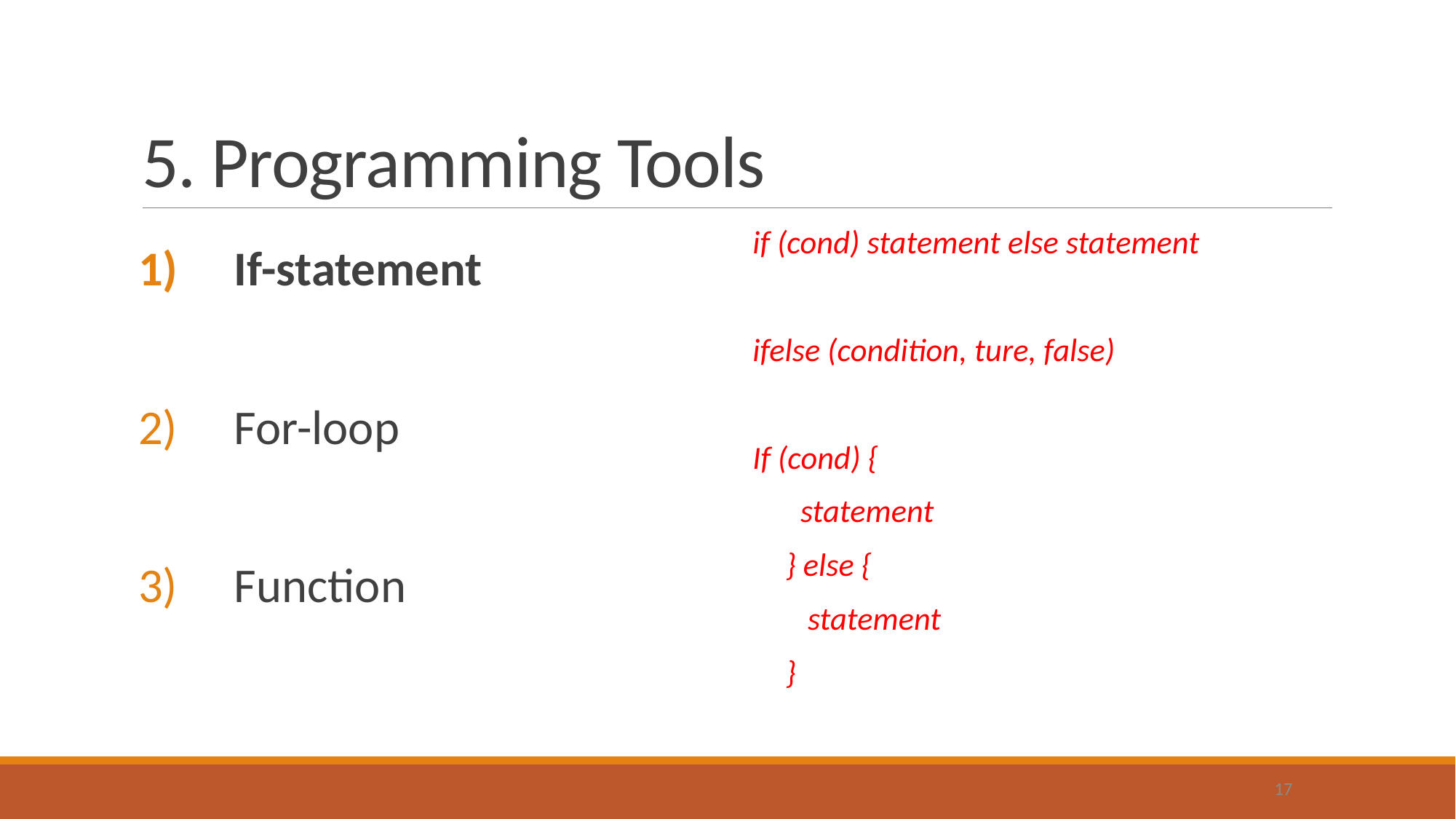

# 5. Programming Tools
If-statement

For-loop

Function
if (cond) statement else statement

ifelse (condition, ture, false)

If (cond) {
        statement
      } else {
         statement
      }
17